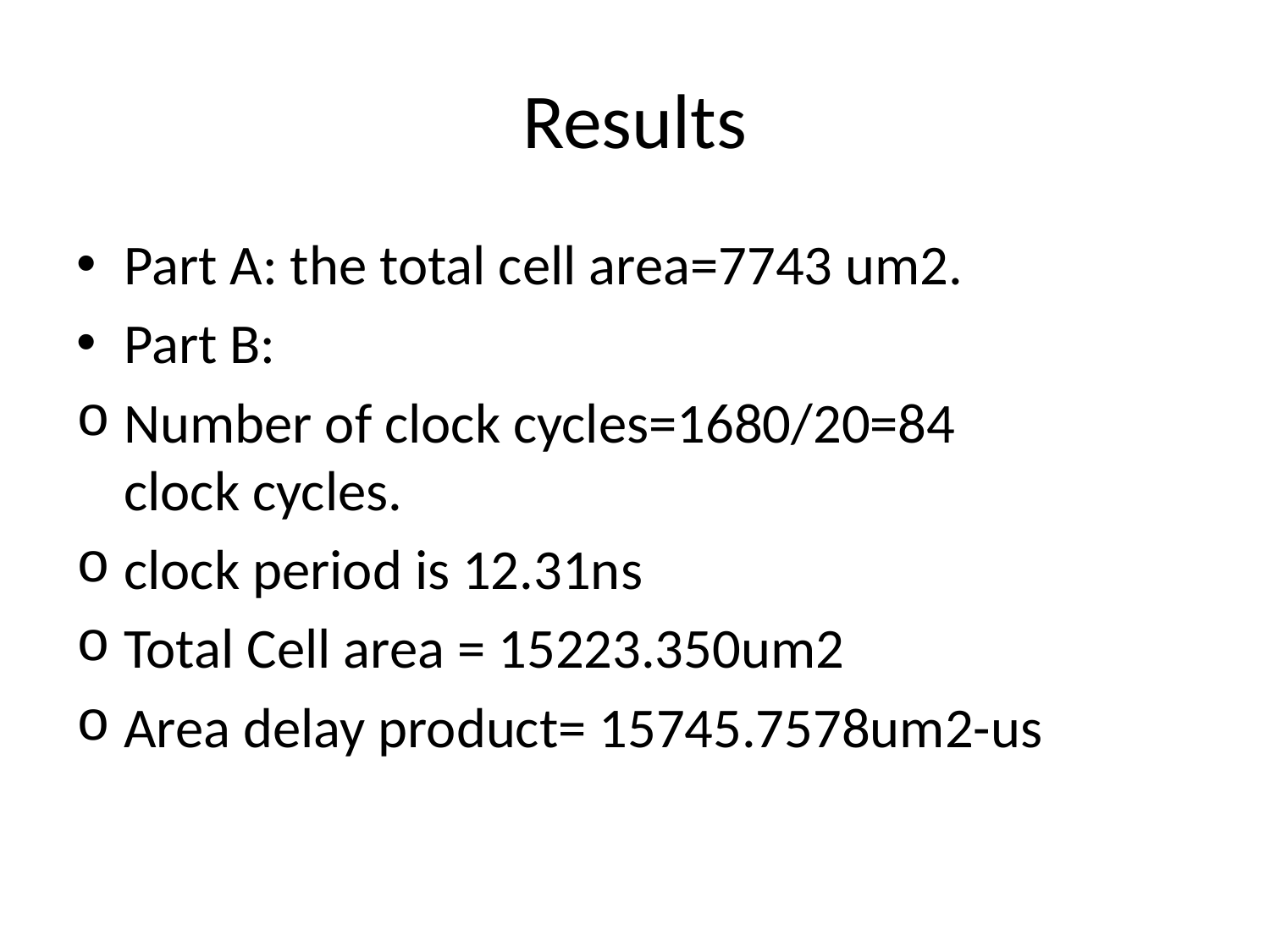

# Results
Part A: the total cell area=7743 um2.
Part B:
Number of clock cycles=1680/20=84 	       clock cycles.
clock period is 12.31ns
Total Cell area = 15223.350um2
Area delay product= 15745.7578um2-us